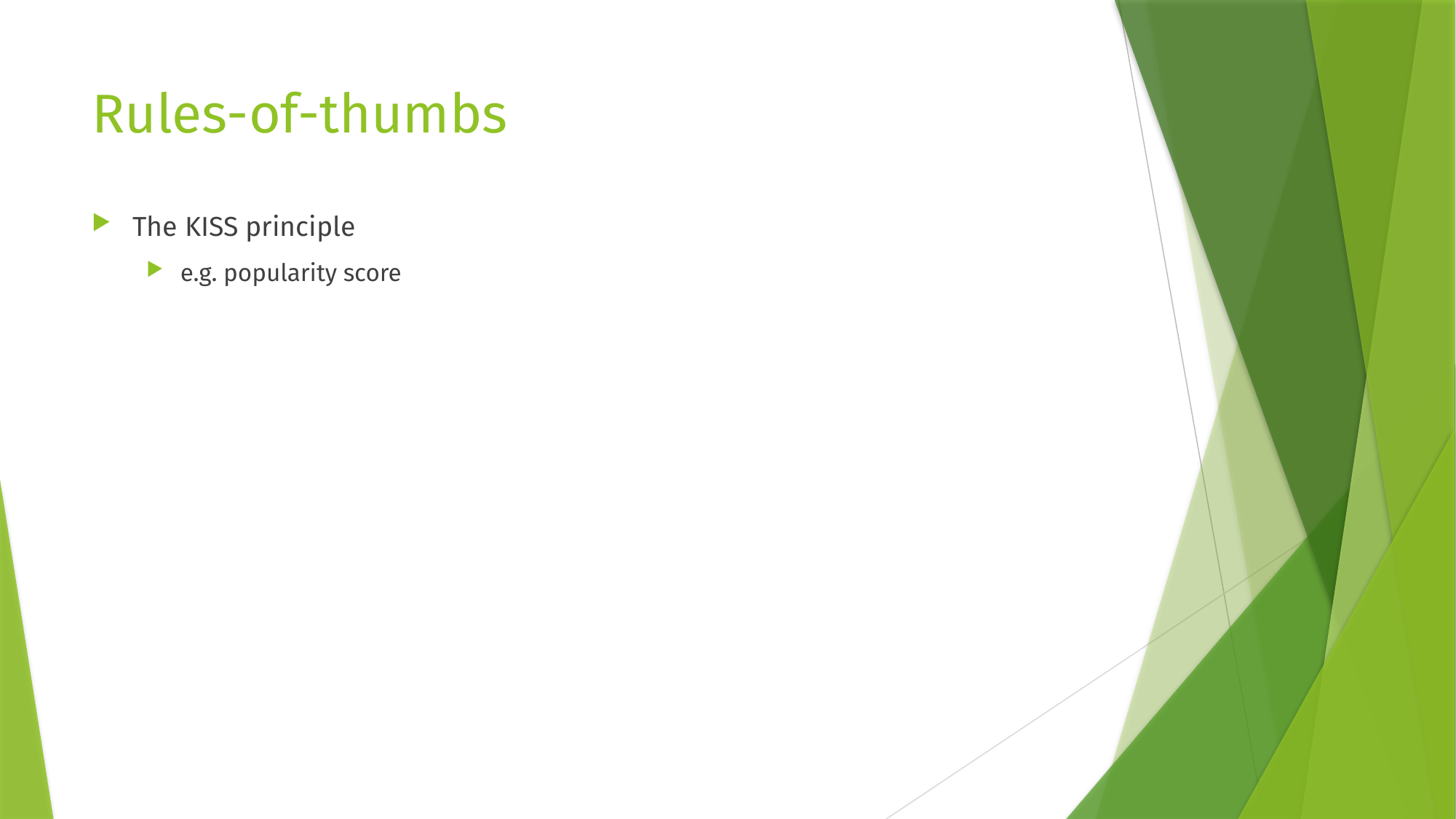

# Rules-of-thumbs
The KISS principle
e.g. popularity score